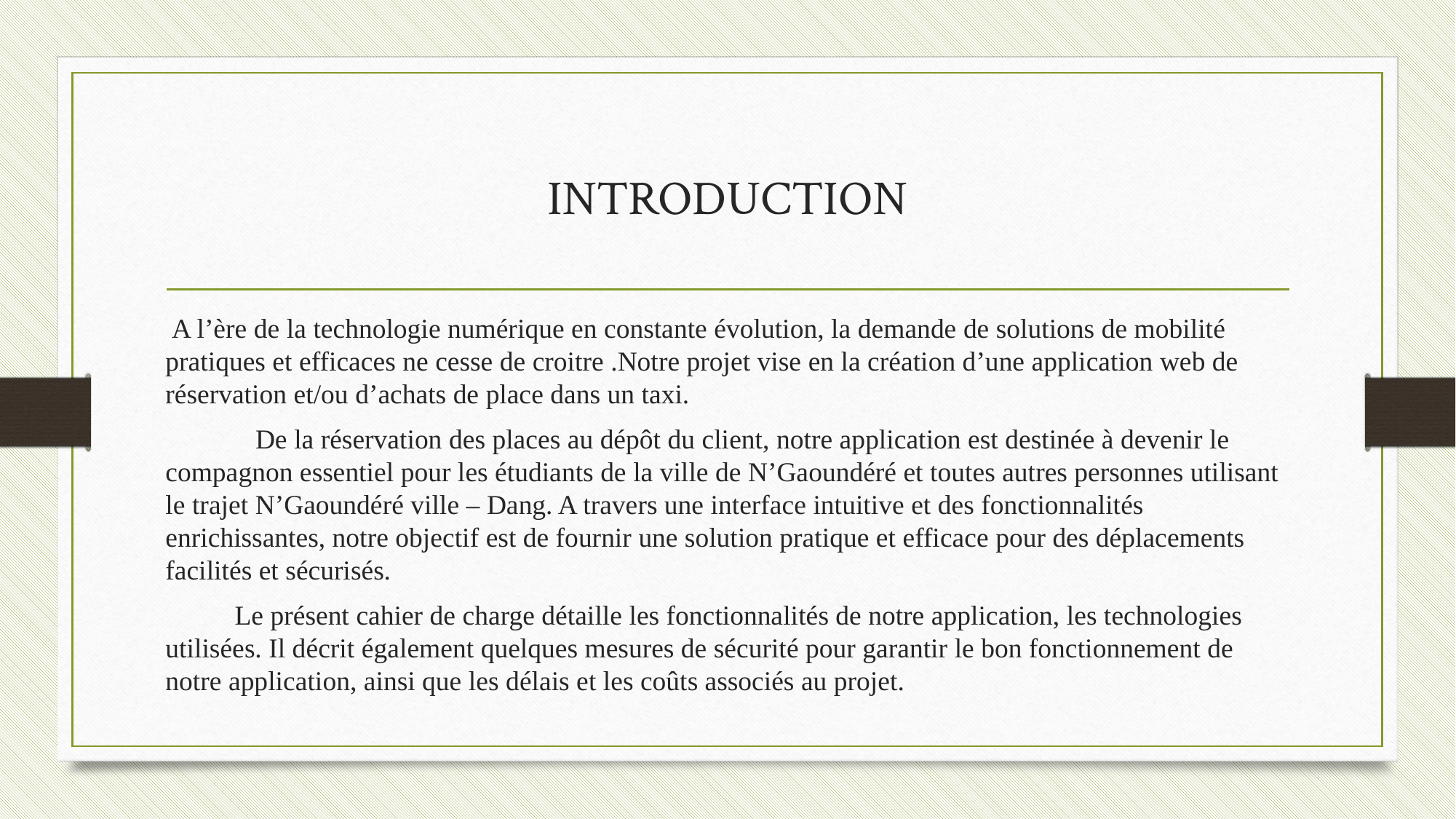

# INTRODUCTION
 A l’ère de la technologie numérique en constante évolution, la demande de solutions de mobilité  pratiques et efficaces ne cesse de croitre .Notre projet vise en la création d’une application web de réservation et/ou d’achats de place dans un taxi.
             De la réservation des places au dépôt du client, notre application est destinée à devenir le compagnon essentiel pour les étudiants de la ville de N’Gaoundéré et toutes autres personnes utilisant le trajet N’Gaoundéré ville – Dang. A travers une interface intuitive et des fonctionnalités enrichissantes, notre objectif est de fournir une solution pratique et efficace pour des déplacements facilités et sécurisés.
          Le présent cahier de charge détaille les fonctionnalités de notre application, les technologies utilisées. Il décrit également quelques mesures de sécurité pour garantir le bon fonctionnement de notre application, ainsi que les délais et les coûts associés au projet.